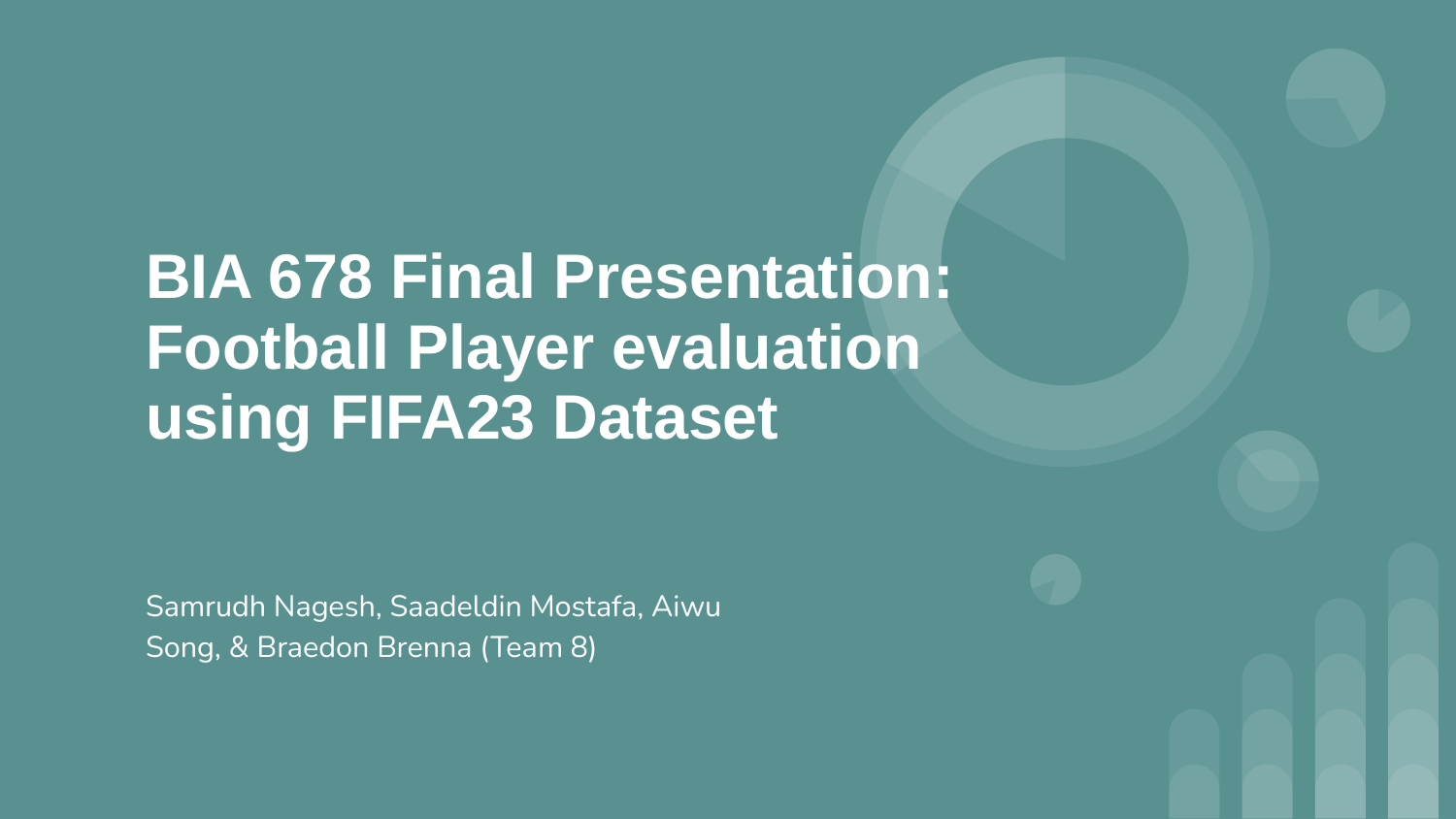

# BIA 678 Final Presentation: Football Player evaluation using FIFA23 Dataset
Samrudh Nagesh, Saadeldin Mostafa, Aiwu Song, & Braedon Brenna (Team 8)